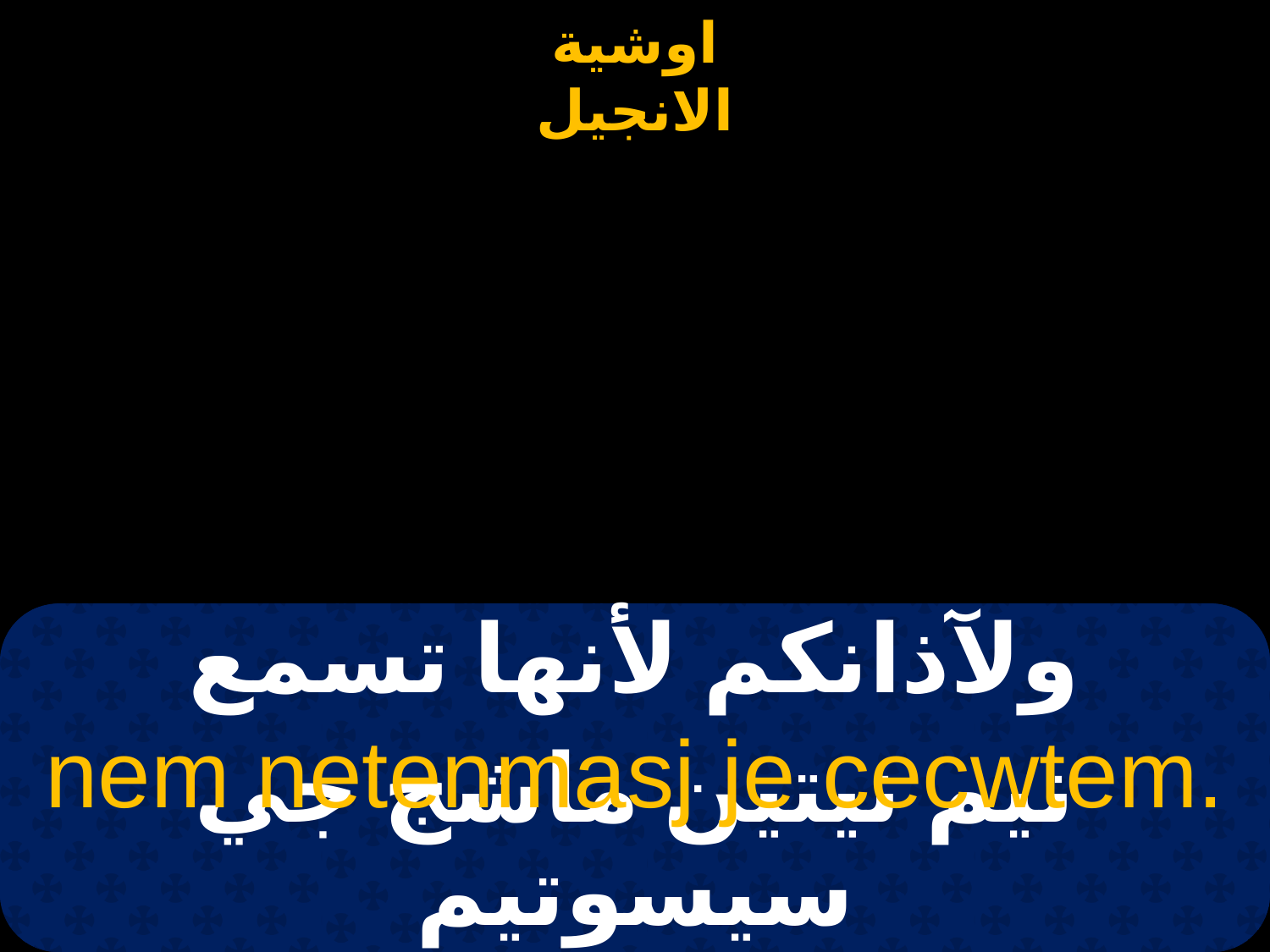

# ولآذانكم لأنها تسمع
nem netenmasj je cecwtem.
نيم نيتين ماشج جي سيسوتيم